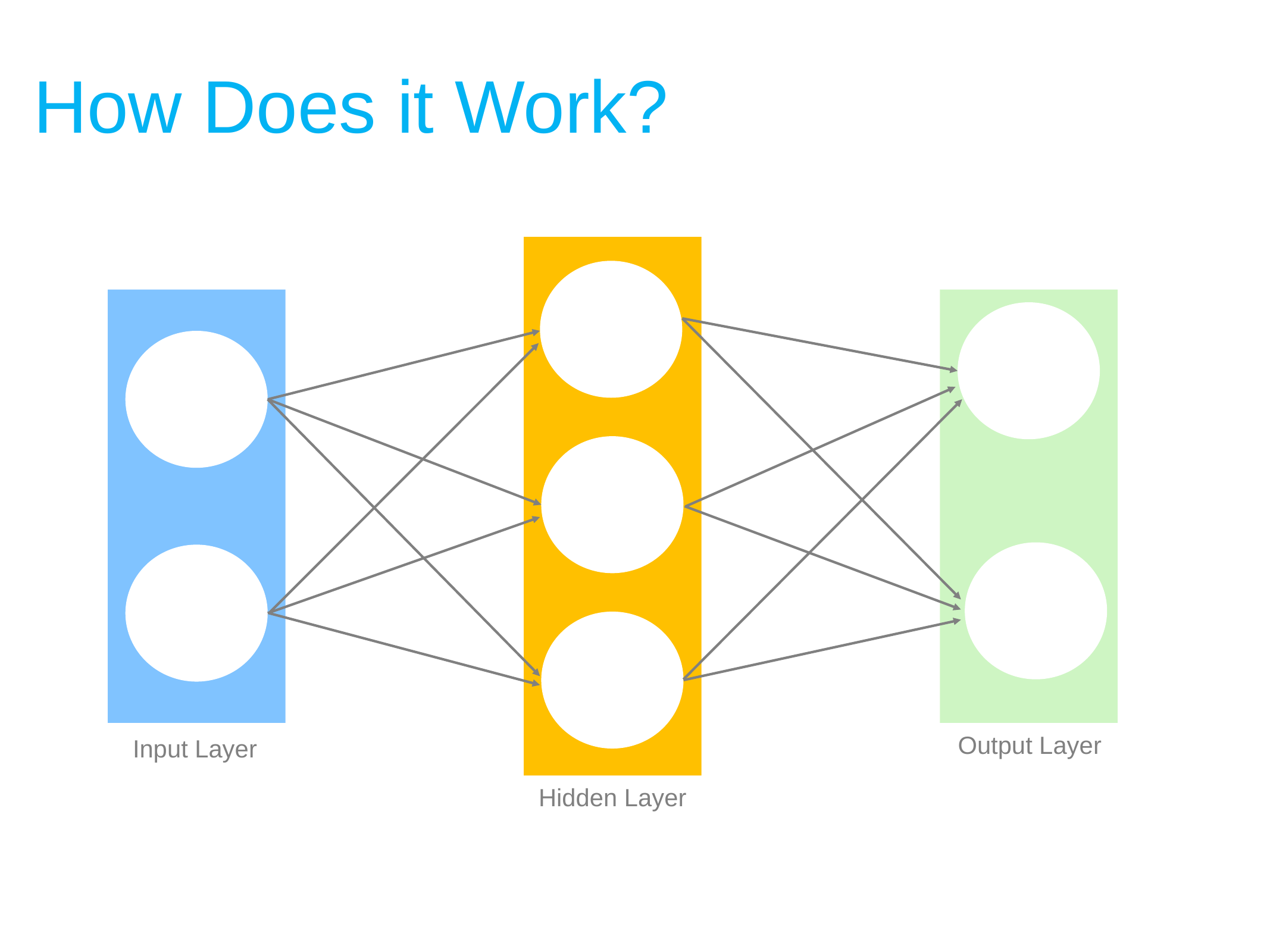

How Does it Work?

Output Layer
Input Layer
Hidden Layer